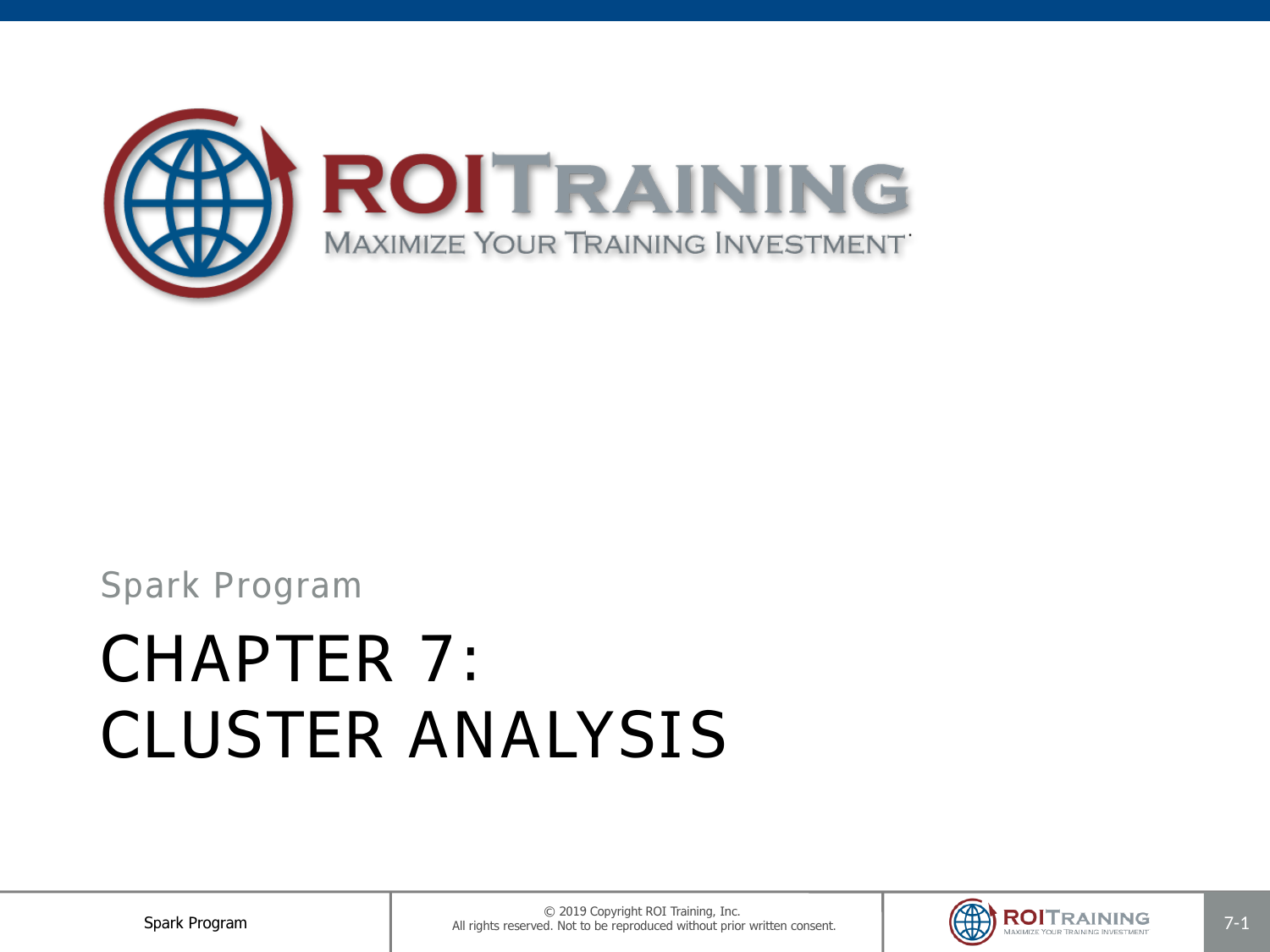

Spark Program
# Chapter 7: Cluster Analysis